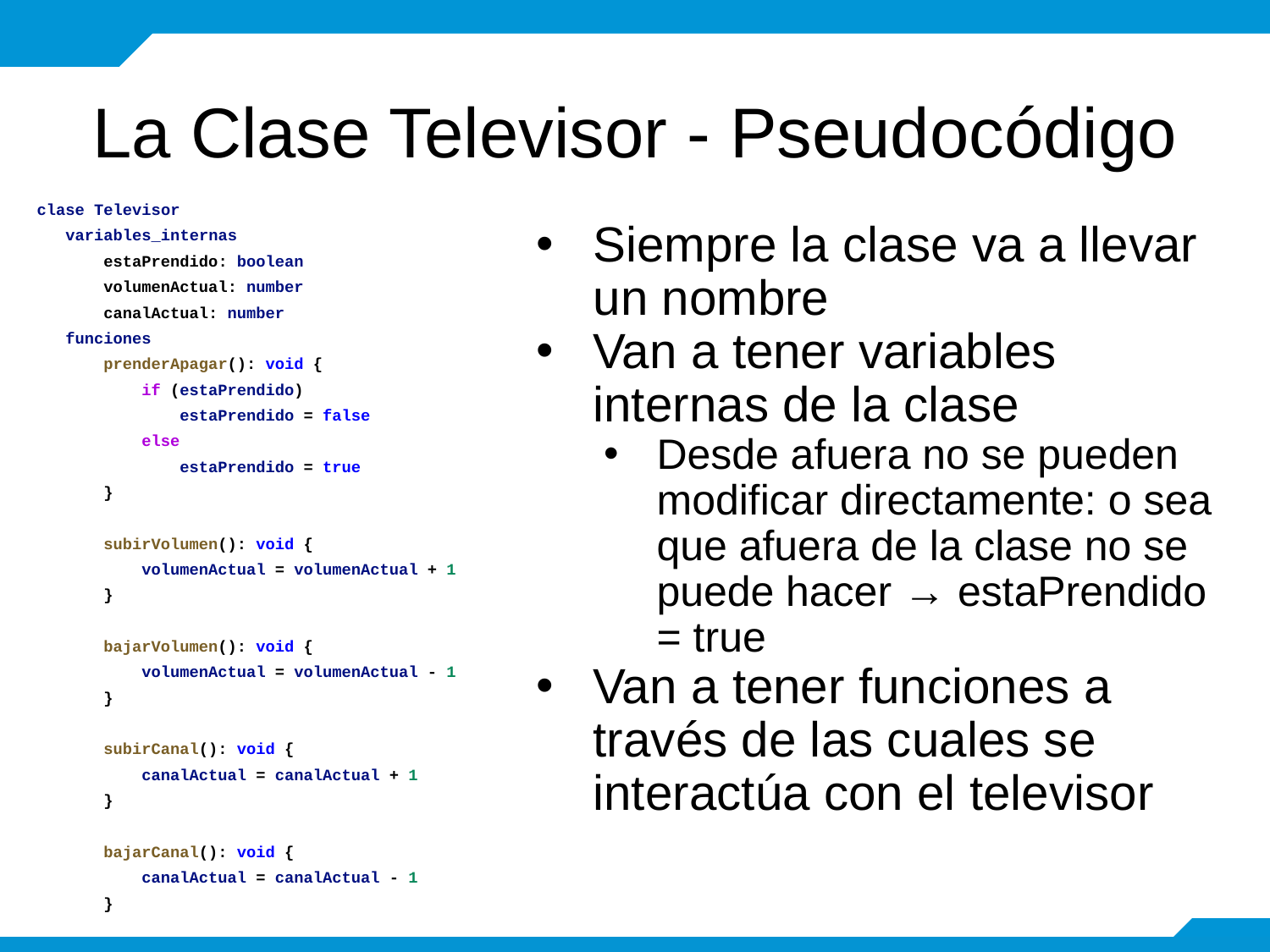

# La Clase Televisor - Pseudocódigo
clase Televisor
   variables_internas
       estaPrendido: boolean
       volumenActual: number
       canalActual: number
   funciones
       prenderApagar(): void {
           if (estaPrendido)
               estaPrendido = false
           else
               estaPrendido = true
       }

       subirVolumen(): void {
           volumenActual = volumenActual + 1
       }

       bajarVolumen(): void {
           volumenActual = volumenActual - 1
       }

       subirCanal(): void {
           canalActual = canalActual + 1
       }

       bajarCanal(): void {
           canalActual = canalActual - 1
       }
Siempre la clase va a llevar un nombre
Van a tener variables internas de la clase
Desde afuera no se pueden modificar directamente: o sea que afuera de la clase no se puede hacer → estaPrendido = true
Van a tener funciones a través de las cuales se interactúa con el televisor